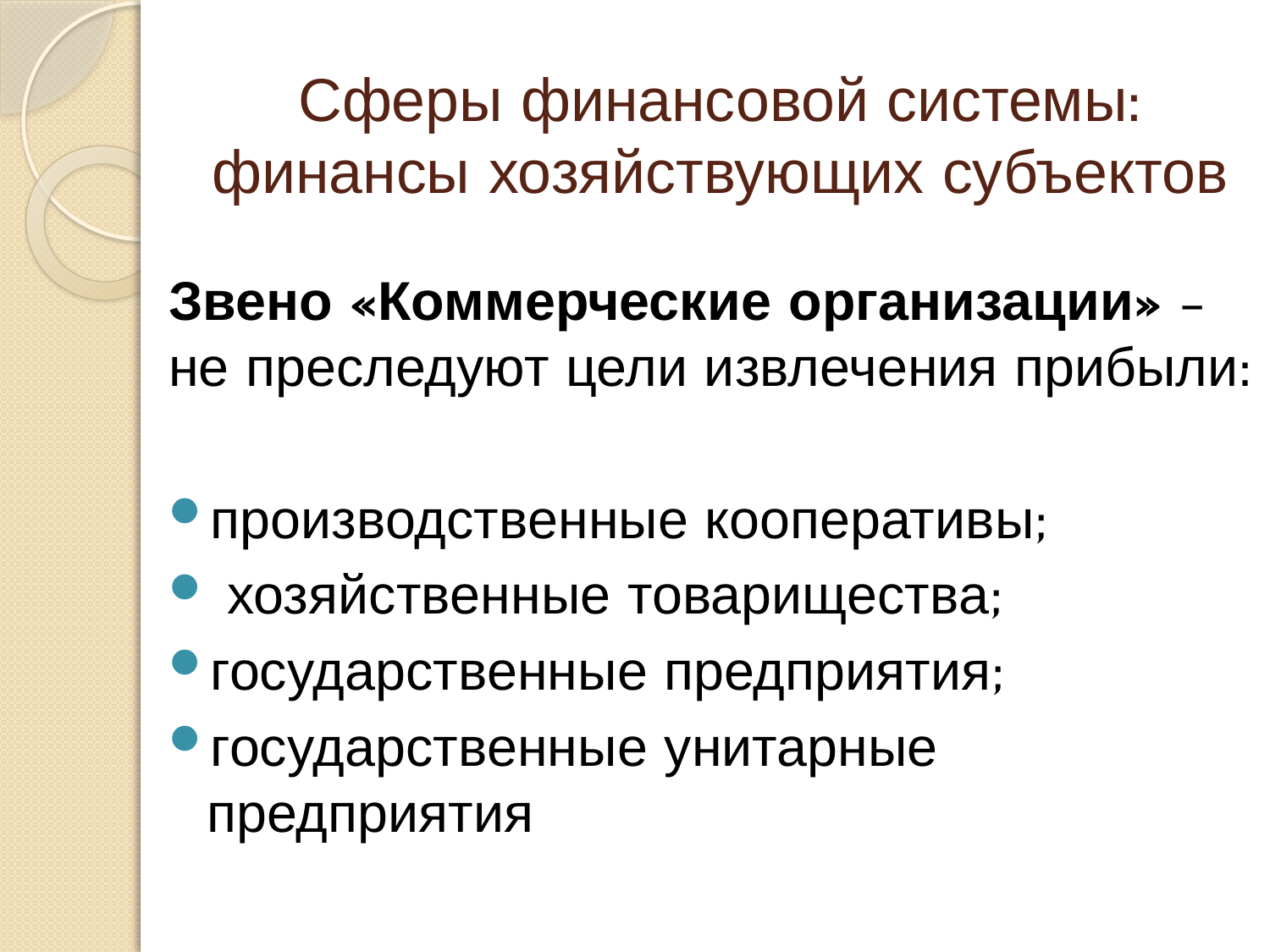

# Сферы финансовой системы: финансы хозяйствующих субъектов
Звено «Коммерческие организации» – не преследуют цели извлечения прибыли:

производственные кооперативы;
 хозяйственные товарищества;
государственные предприятия;
государственные унитарные предприятия